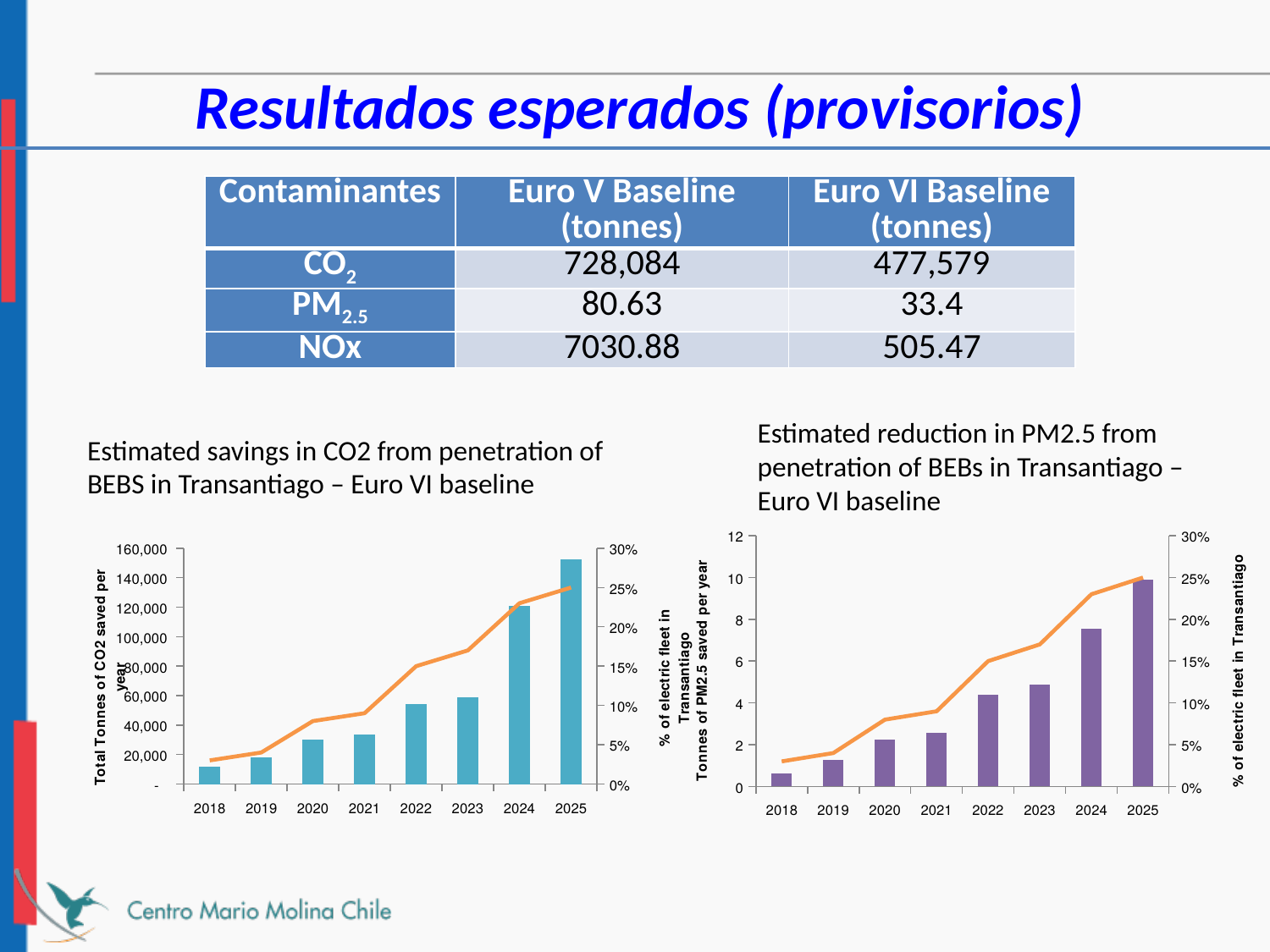

# Resultados esperados (provisorios)
| Contaminantes | Euro V Baseline (tonnes) | Euro VI Baseline (tonnes) |
| --- | --- | --- |
| CO2 | 728,084 | 477,579 |
| PM2.5 | 80.63 | 33.4 |
| NOx | 7030.88 | 505.47 |
Estimated reduction in PM2.5 from penetration of BEBs in Transantiago – Euro VI baseline
Estimated savings in CO2 from penetration of BEBS in Transantiago – Euro VI baseline

### Chart

| Category |  |  |
|---|---|---|
| 2018 | 0.64 | 0.03 |
| 2019 | 1.260000000000002 | 0.04 |
| 2020 | 2.23 | 0.08 |
| 2021 | 2.550000000000001 | 0.09 |
| 2022 | 4.41 | 0.15 |
| 2023 | 4.859999999999998 | 0.17 |
| 2024 | 7.56 | 0.23 |
| 2025 | 9.89 | 0.25 |

### Chart

| Category |  |  |
|---|---|---|
| 2018 | 11561.0 | 0.03 |
| 2019 | 17684.0 | 0.04 |
| 2020 | 29907.0 | 0.08 |
| 2021 | 33003.0 | 0.09 |
| 2022 | 53939.0 | 0.15 |
| 2023 | 58629.0 | 0.17 |
| 2024 | 120709.0 | 0.23 |
| 2025 | 152147.0 | 0.25 |